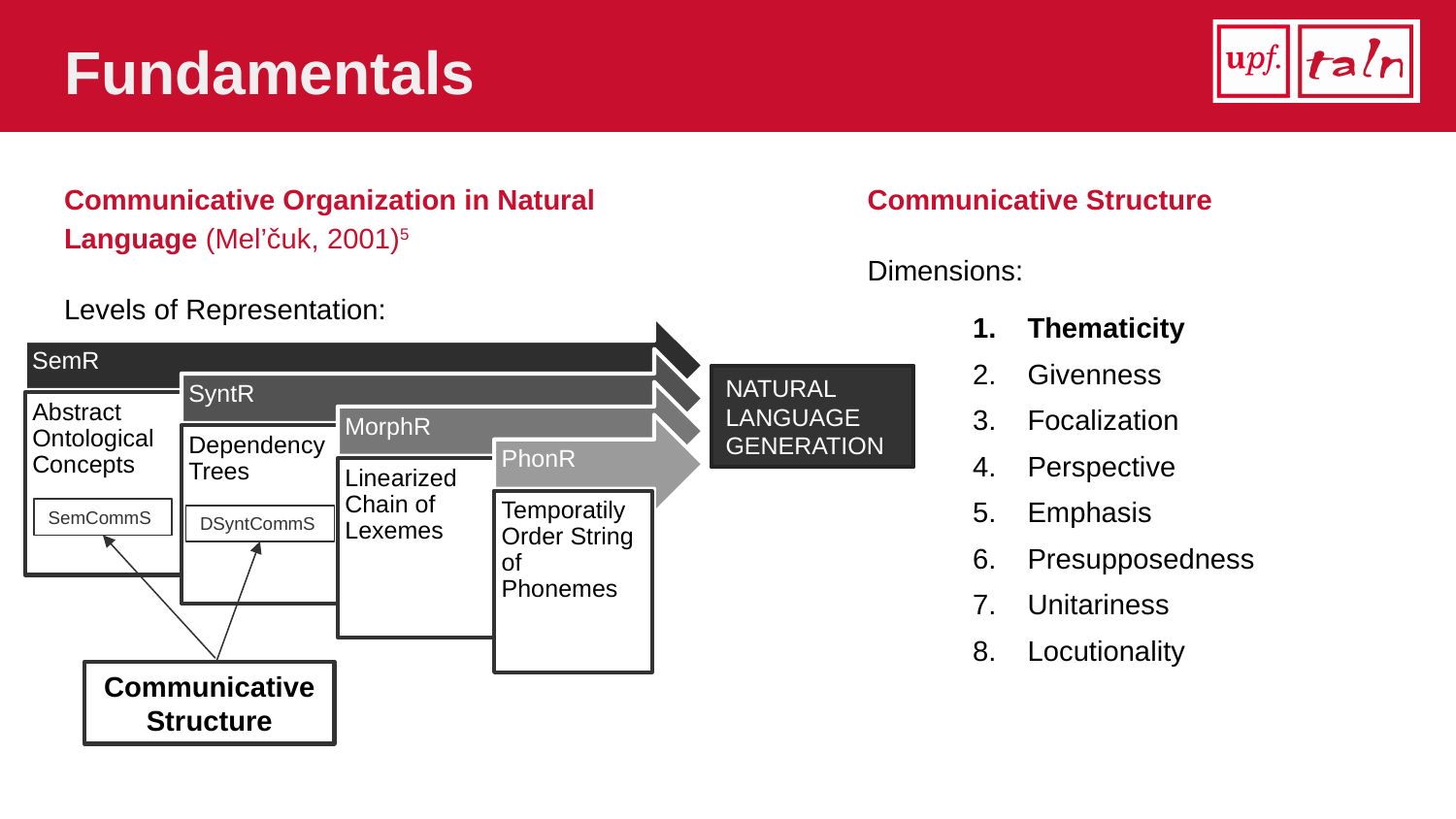

# Fundamentals
Communicative Organization in Natural Language (Mel’čuk, 2001)5
Levels of Representation:

Communicative Structure
Dimensions:
Thematicity
Givenness
Focalization
Perspective
Emphasis
Presupposedness
Unitariness
Locutionality
SemR
Abstract Ontological Concepts
SyntR
Dependency Trees
MorphR
Linearized Chain of Lexemes
PhonR
Temporatily Order String of Phonemes
NATURAL LANGUAGE GENERATION
SemCommS
DSyntCommS
Communicative Structure